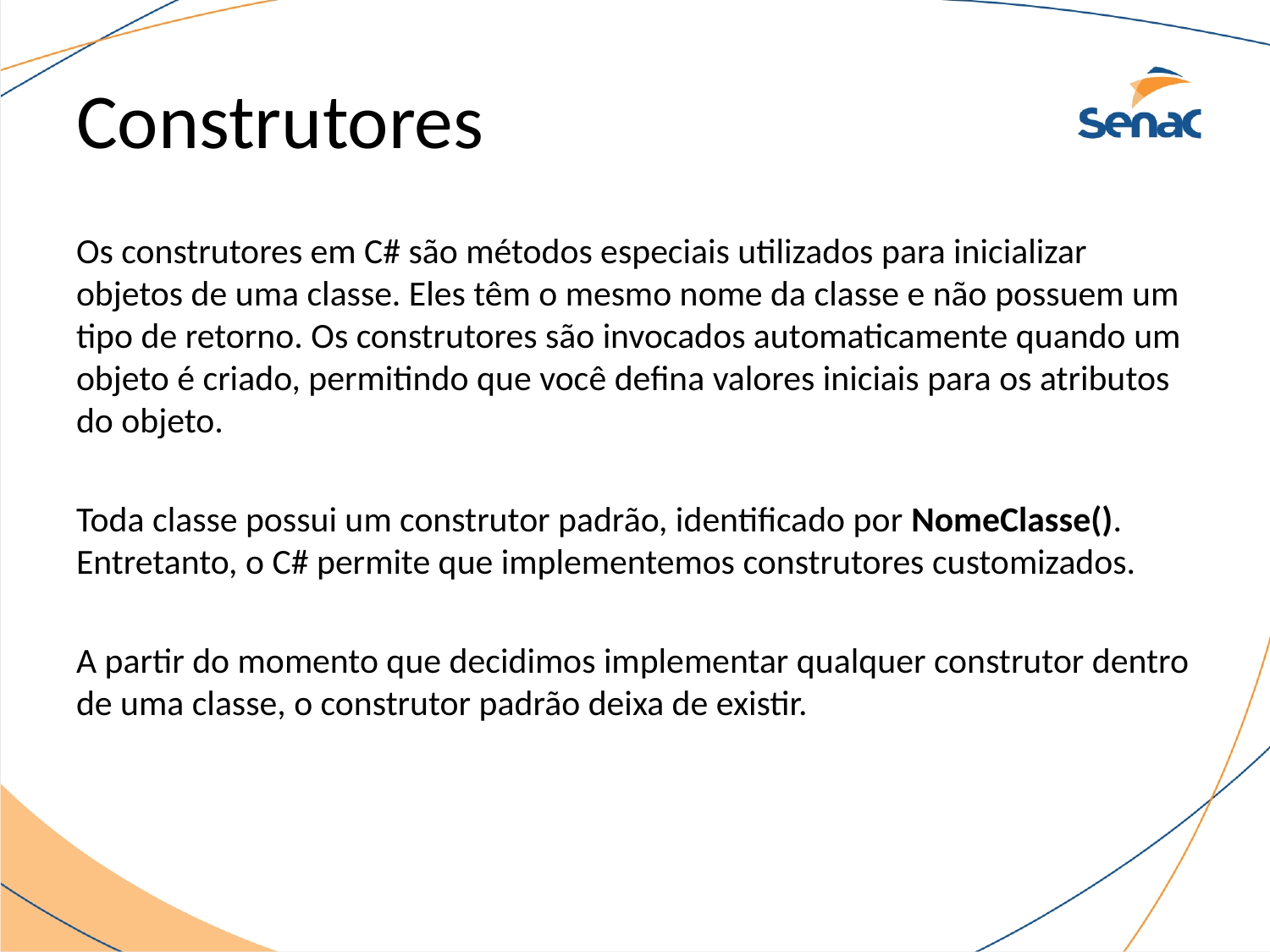

# Construtores
Os construtores em C# são métodos especiais utilizados para inicializar objetos de uma classe. Eles têm o mesmo nome da classe e não possuem um tipo de retorno. Os construtores são invocados automaticamente quando um objeto é criado, permitindo que você defina valores iniciais para os atributos do objeto.

Toda classe possui um construtor padrão, identificado por NomeClasse(). Entretanto, o C# permite que implementemos construtores customizados.

A partir do momento que decidimos implementar qualquer construtor dentro de uma classe, o construtor padrão deixa de existir.